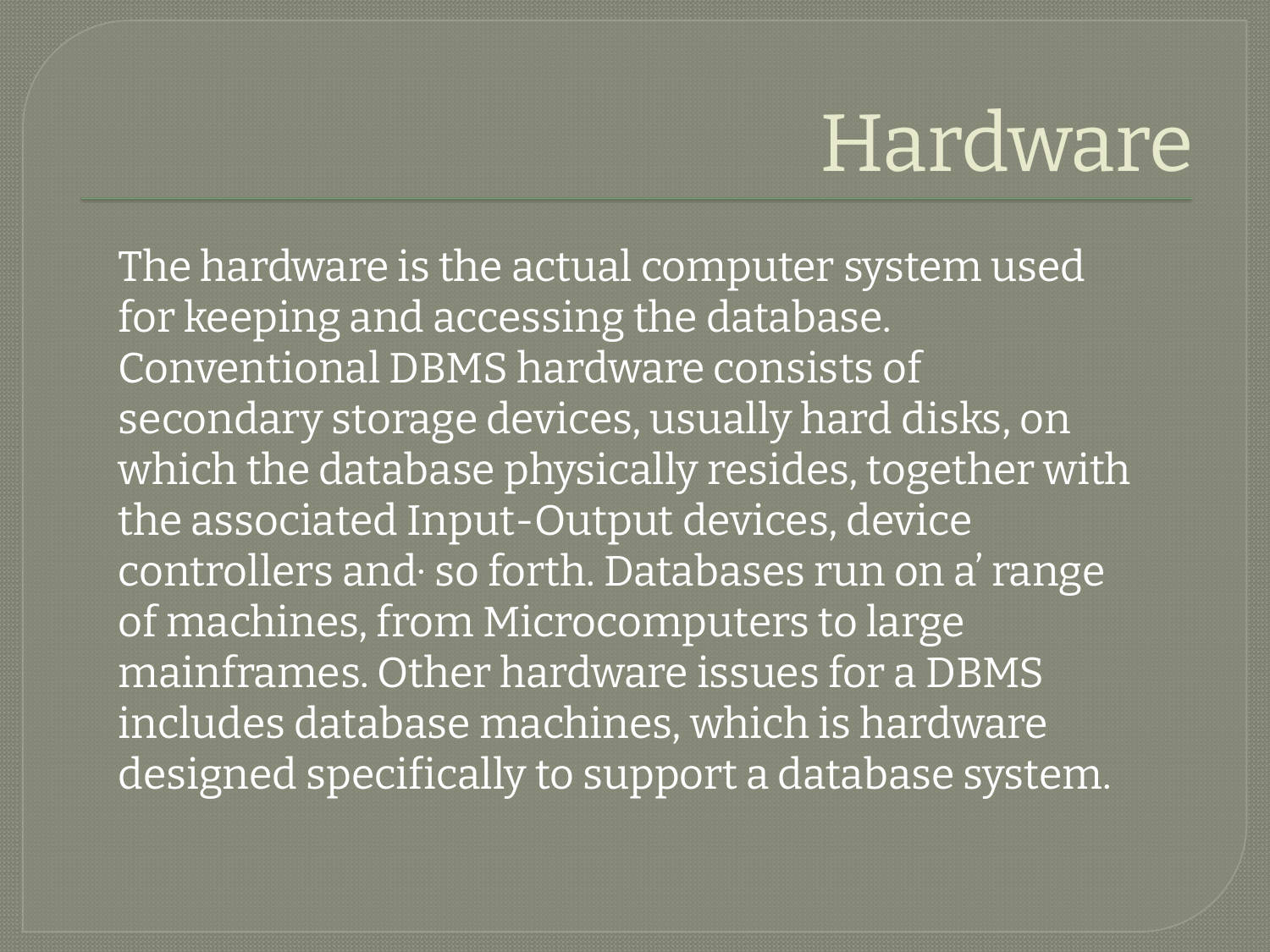

# Hardware
The hardware is the actual computer system used for keeping and accessing the database. Conventional DBMS hardware consists of secondary storage devices, usually hard disks, on which the database physically resides, together with the associated Input-Output devices, device controllers and· so forth. Databases run on a’ range of machines, from Microcomputers to large mainframes. Other hardware issues for a DBMS includes database machines, which is hardware designed specifically to support a database system.